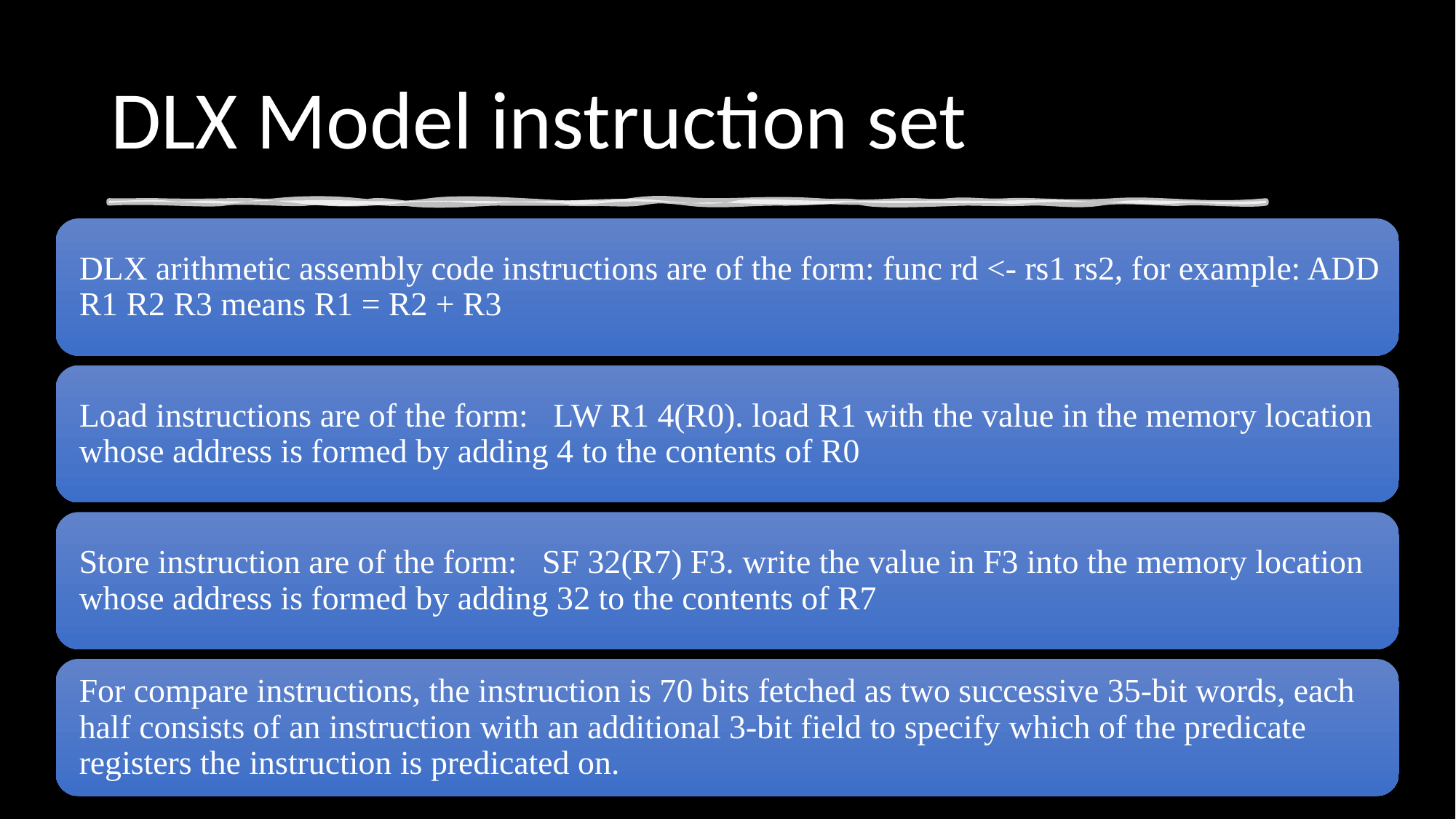

# DLX Model instruction set

DLX arithmetic assembly code instructions are of the form: func rd <- rs1 rs2, for example: ADD R1 R2 R3 means R1 = R2 + R3
Load instructions are of the form:   LW R1 4(R0). load R1 with the value in the memory location whose address is formed by adding 4 to the contents of R0
Store instruction are of the form:   SF 32(R7) F3. write the value in F3 into the memory location whose address is formed by adding 32 to the contents of R7
For compare instructions, the instruction is 70 bits fetched as two successive 35-bit words, each half consists of an instruction with an additional 3-bit field to specify which of the predicate registers the instruction is predicated on.